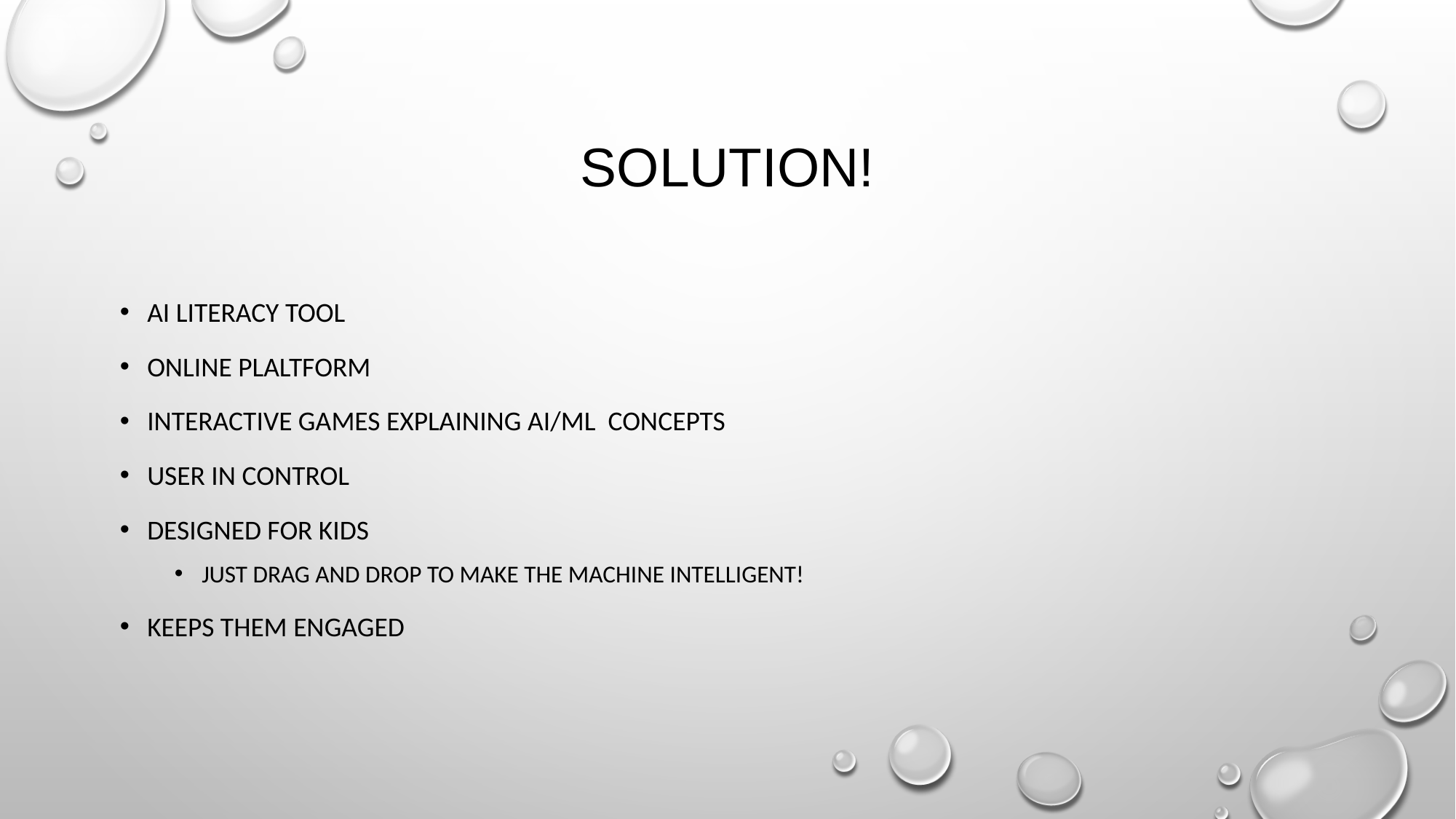

# Solution!
Ai literacy tool
Online plaltform
Interactive games explaining AI/ml  concepts
User in control
Designed for kids
Just drag and drop to make the machine intelligent!
Keeps them engaged